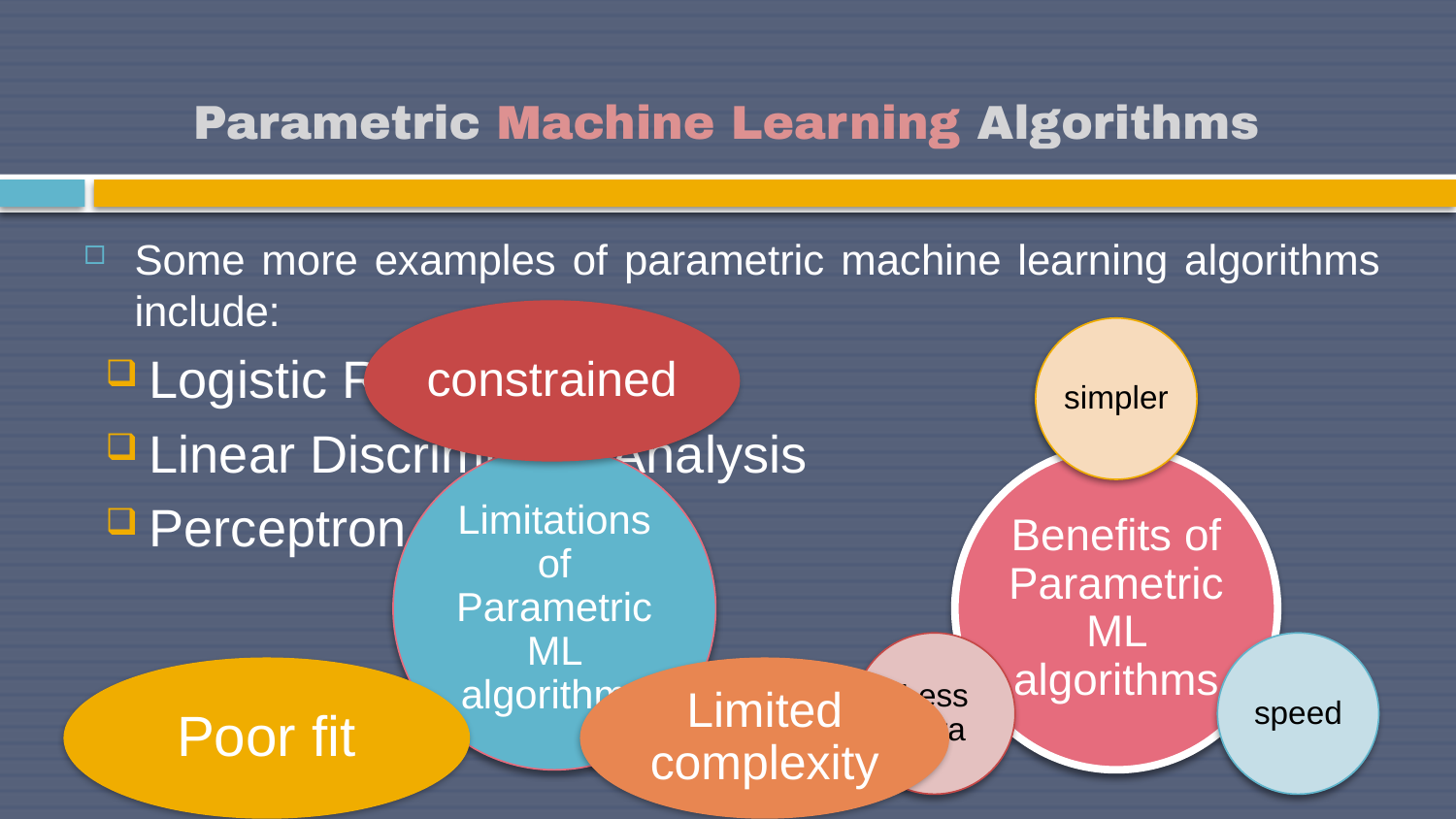

# Parametric Machine Learning Algorithms
Some more examples of parametric machine learning algorithms include:
Logistic Regression
Linear Discriminant Analysis
Perceptron

Limitations of Parametric ML algorithms
constrained
Limited complexity
Poor fit
Benefits of Parametric ML algorithms
simpler
speed
Less data